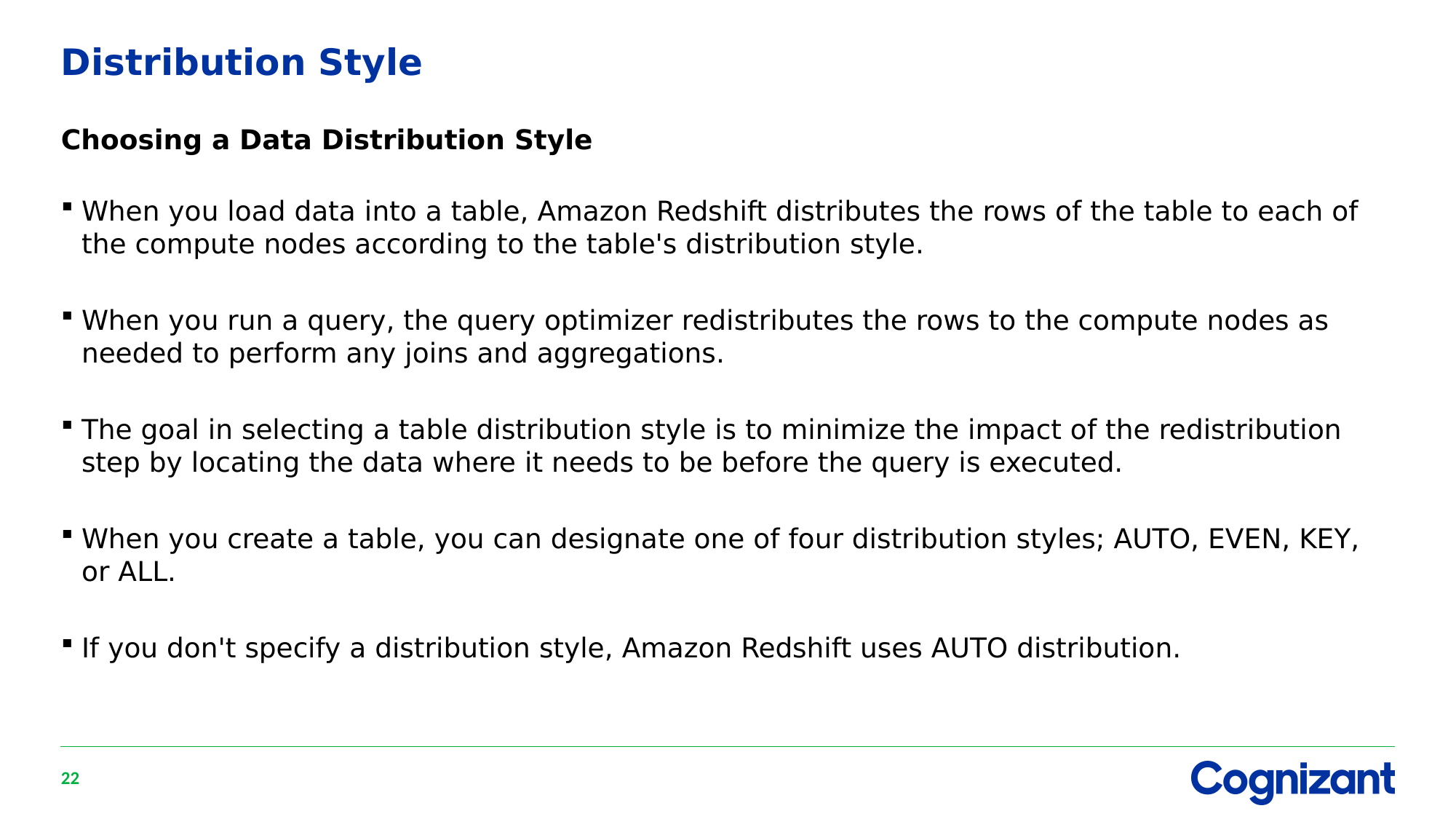

# Distribution Style
Choosing a Data Distribution Style

When you load data into a table, Amazon Redshift distributes the rows of the table to each of the compute nodes according to the table's distribution style.

When you run a query, the query optimizer redistributes the rows to the compute nodes as needed to perform any joins and aggregations.

The goal in selecting a table distribution style is to minimize the impact of the redistribution step by locating the data where it needs to be before the query is executed.

When you create a table, you can designate one of four distribution styles; AUTO, EVEN, KEY, or ALL.

If you don't specify a distribution style, Amazon Redshift uses AUTO distribution.

22